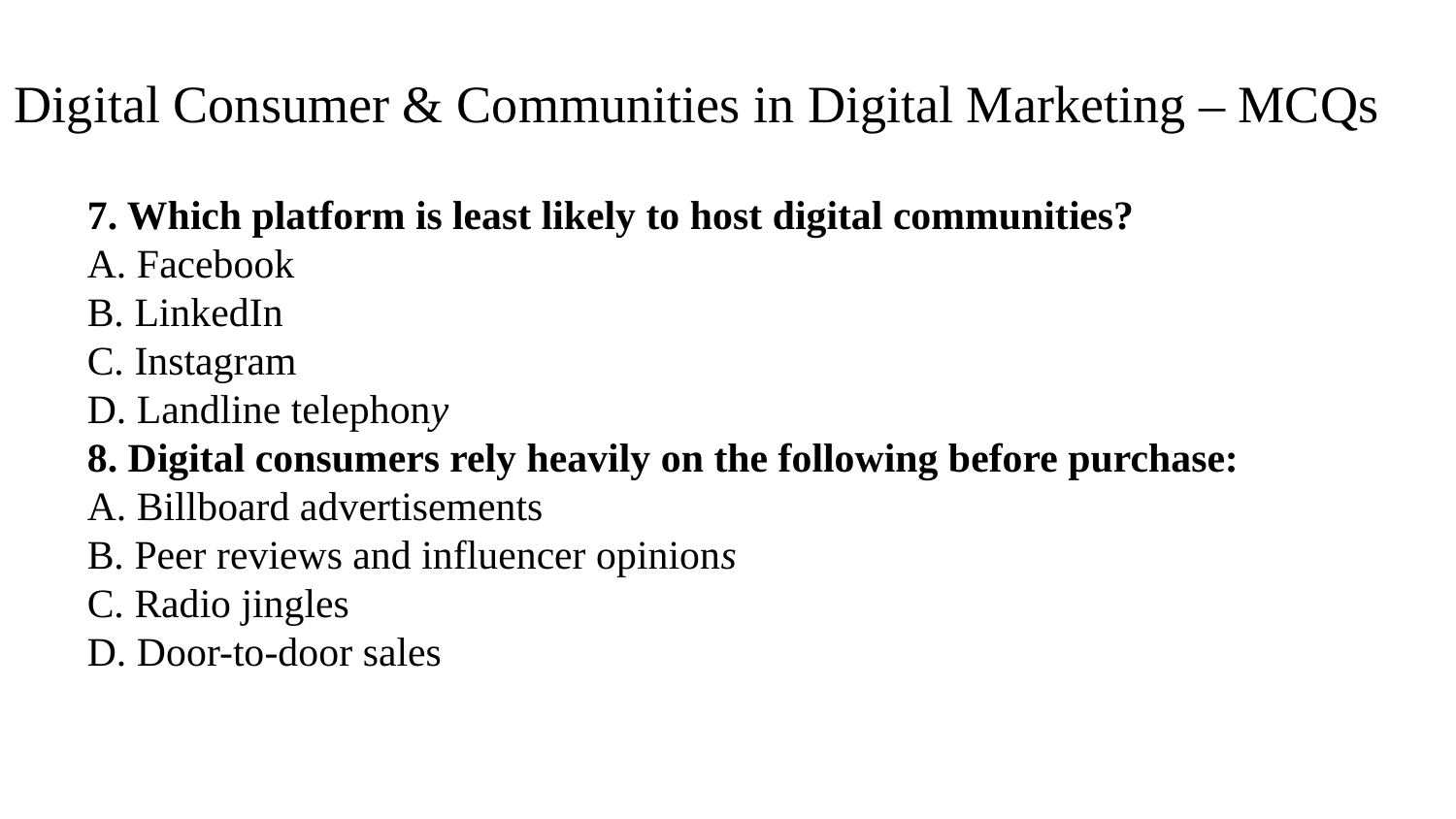

Digital Consumer & Communities in Digital Marketing – MCQs
7. Which platform is least likely to host digital communities?
A. Facebook
B. LinkedIn
C. Instagram
D. Landline telephony
8. Digital consumers rely heavily on the following before purchase:
A. Billboard advertisements
B. Peer reviews and influencer opinions
C. Radio jingles
D. Door-to-door sales